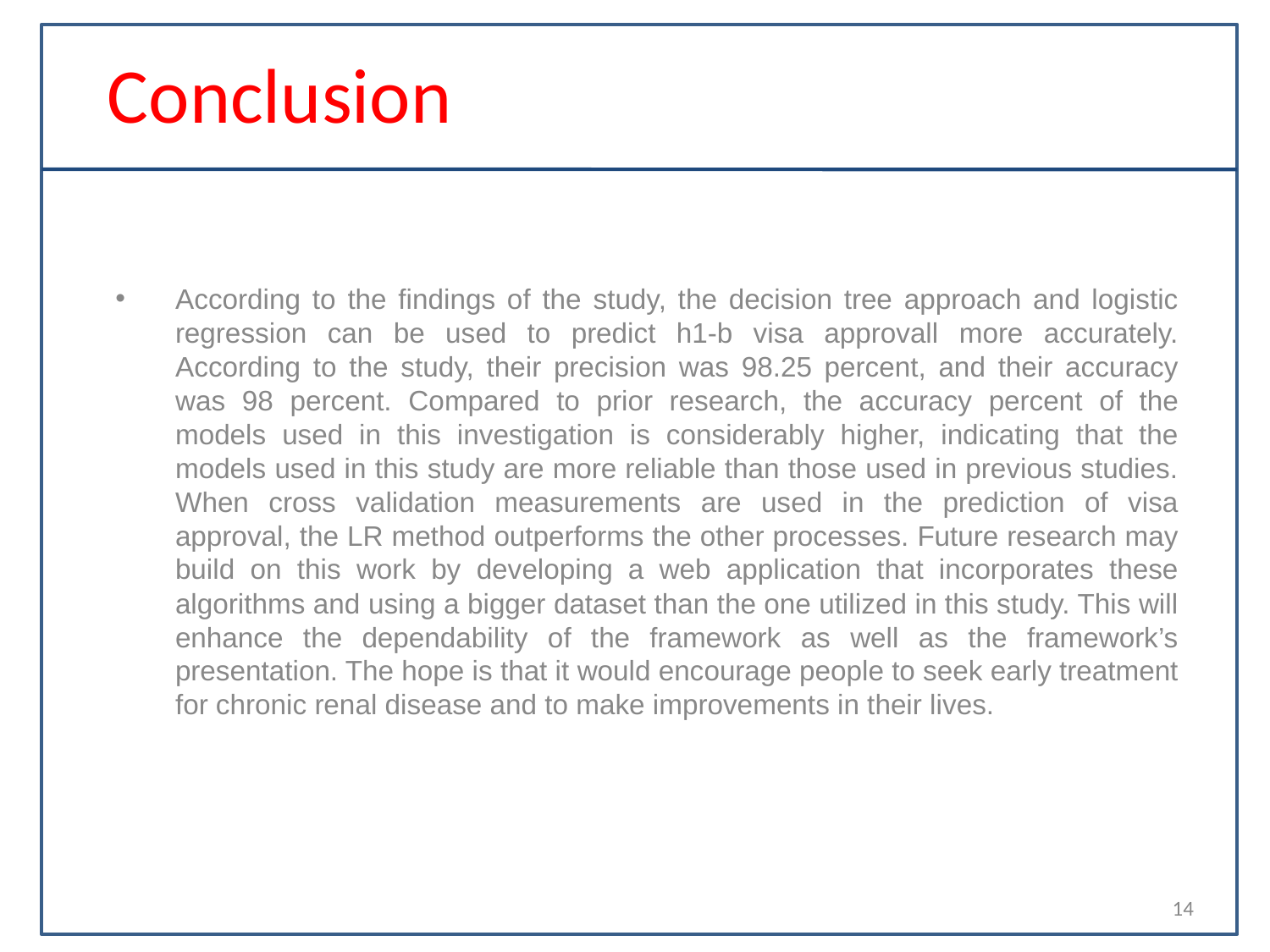

# Conclusion
According to the findings of the study, the decision tree approach and logistic regression can be used to predict h1-b visa approvall more accurately. According to the study, their precision was 98.25 percent, and their accuracy was 98 percent. Compared to prior research, the accuracy percent of the models used in this investigation is considerably higher, indicating that the models used in this study are more reliable than those used in previous studies. When cross validation measurements are used in the prediction of visa approval, the LR method outperforms the other processes. Future research may build on this work by developing a web application that incorporates these algorithms and using a bigger dataset than the one utilized in this study. This will enhance the dependability of the framework as well as the framework’s presentation. The hope is that it would encourage people to seek early treatment for chronic renal disease and to make improvements in their lives.
14